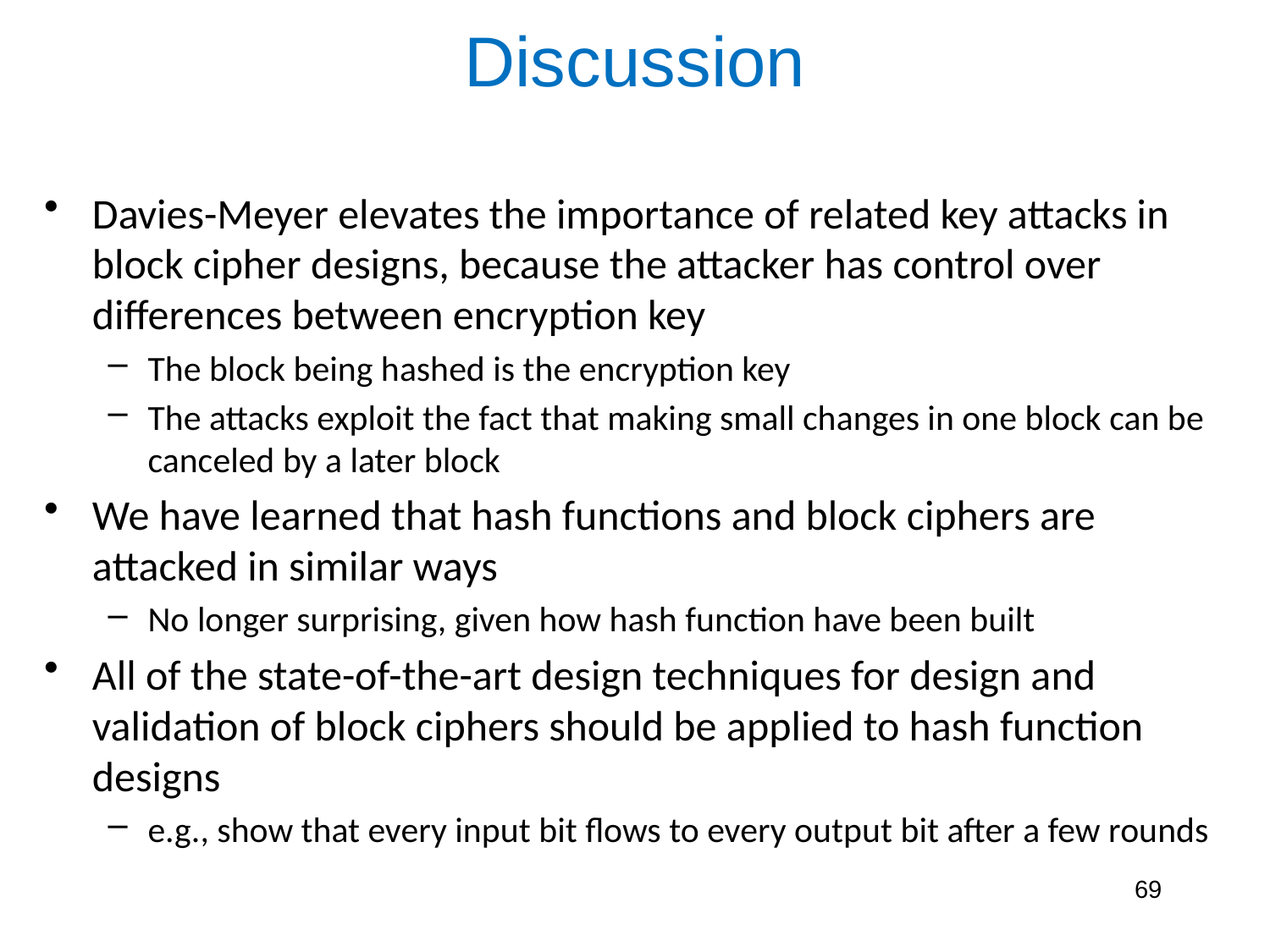

# Discussion
Davies-Meyer elevates the importance of related key attacks in block cipher designs, because the attacker has control over differences between encryption key
The block being hashed is the encryption key
The attacks exploit the fact that making small changes in one block can be canceled by a later block
We have learned that hash functions and block ciphers are attacked in similar ways
No longer surprising, given how hash function have been built
All of the state-of-the-art design techniques for design and validation of block ciphers should be applied to hash function designs
e.g., show that every input bit flows to every output bit after a few rounds
69